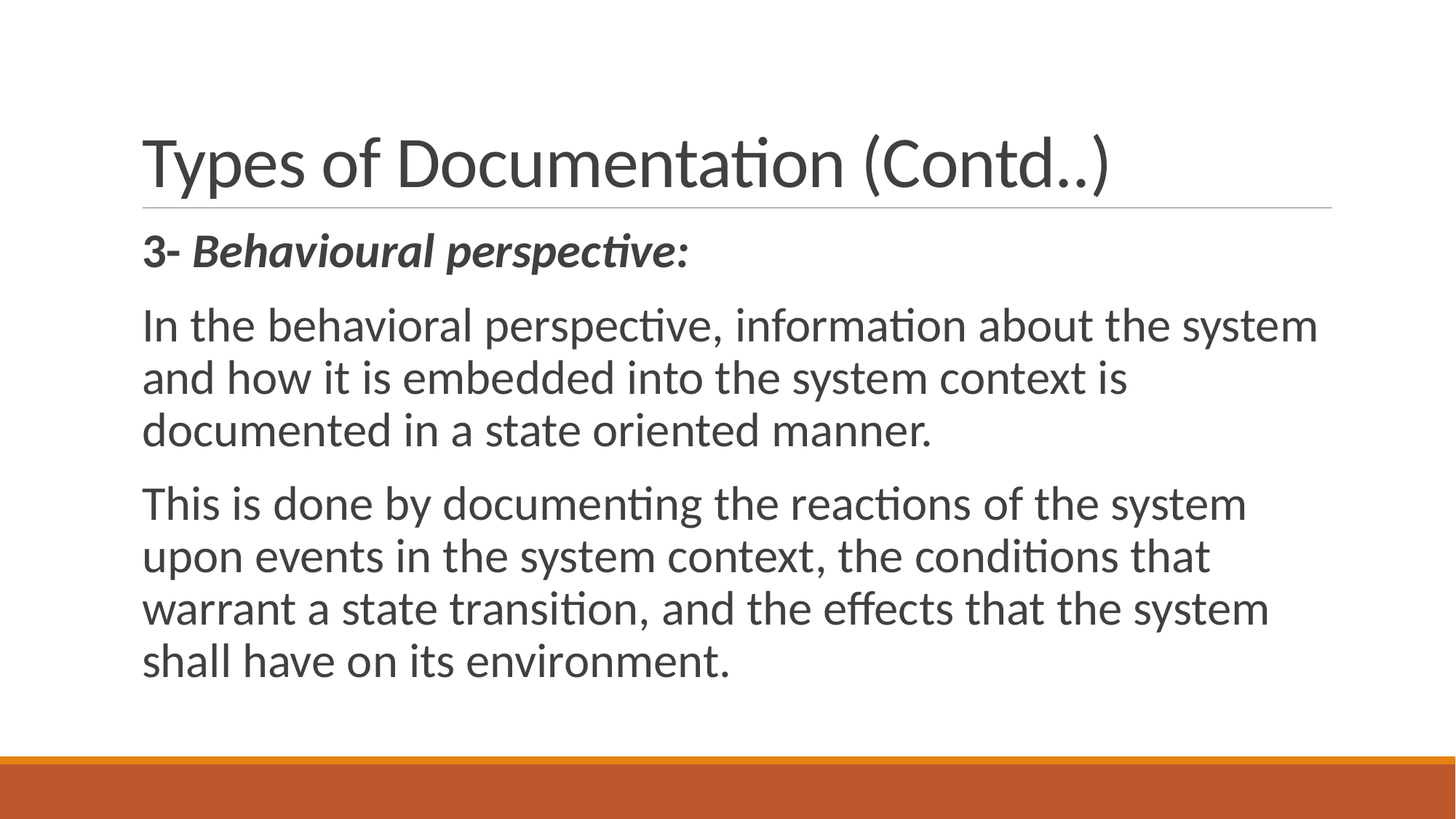

# Types of Documentation (Contd..)
3- Behavioural perspective:
In the behavioral perspective, information about the system and how it is embedded into the system context is documented in a state oriented manner.
This is done by documenting the reactions of the system upon events in the system context, the conditions that warrant a state transition, and the effects that the system shall have on its environment.